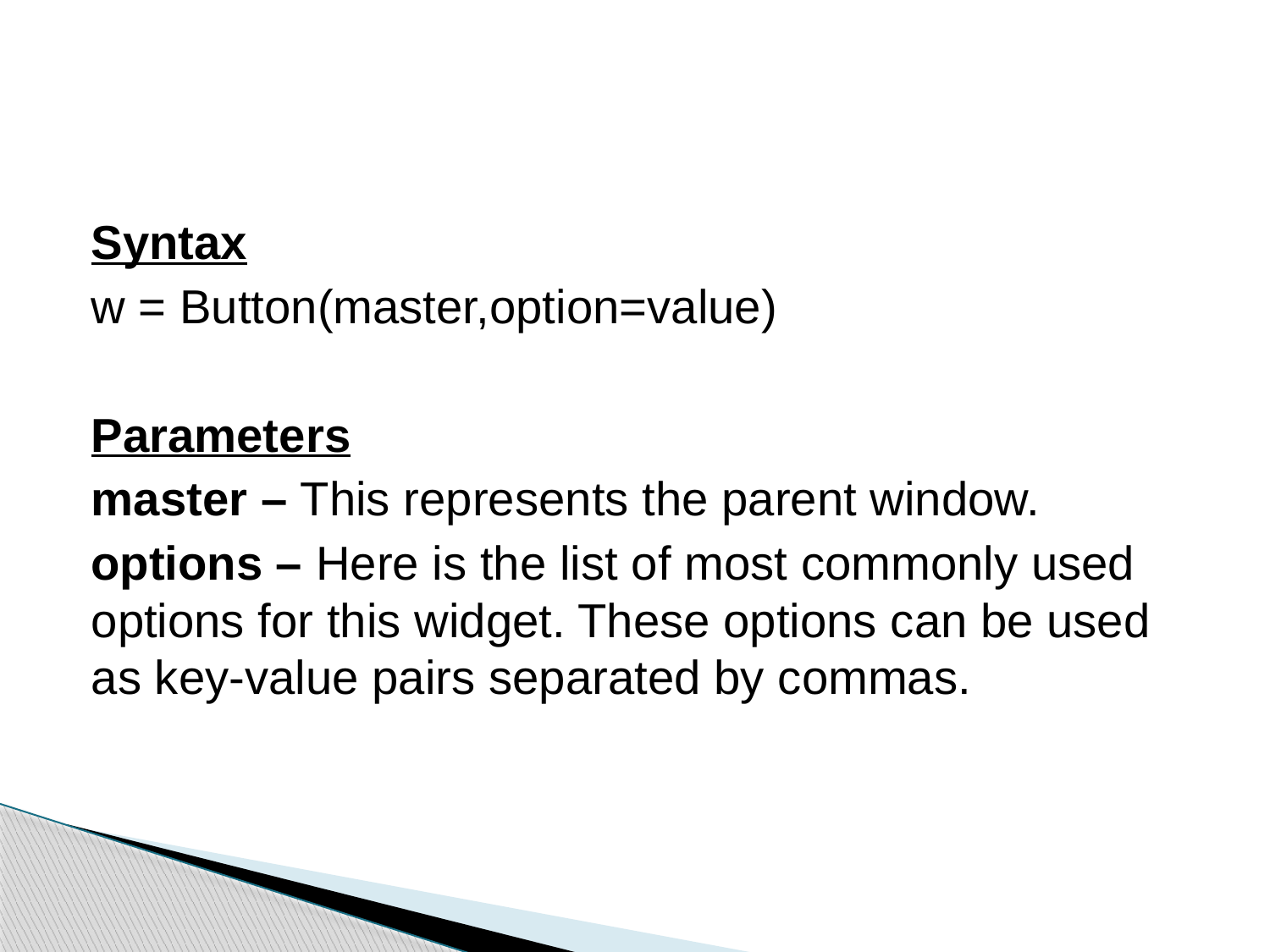

#
Syntax
w = Button(master,option=value)

Parameters
master – This represents the parent window.
options – Here is the list of most commonly used options for this widget. These options can be used as key-value pairs separated by commas.